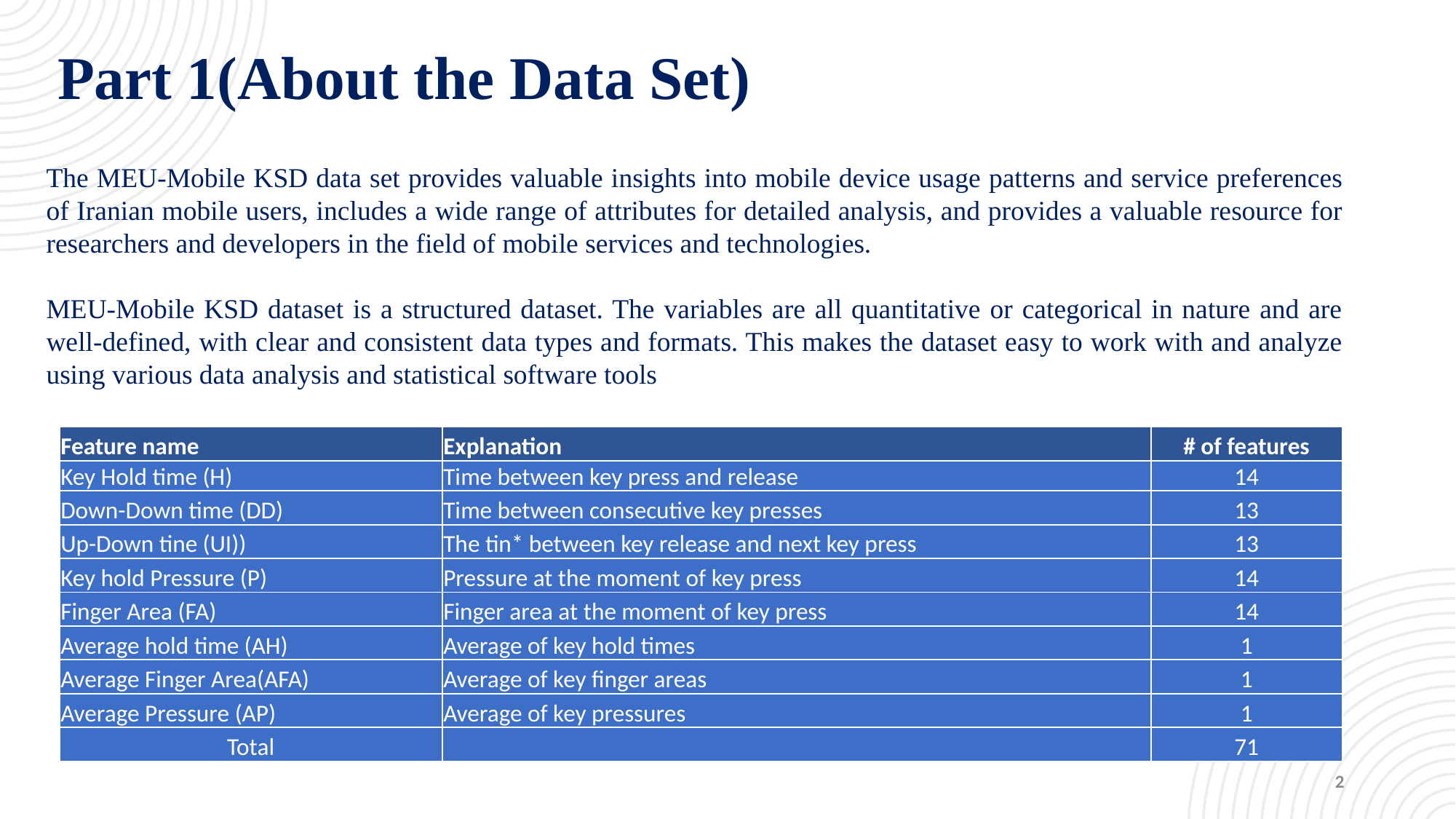

Part 1(About the Data Set)
The MEU-Mobile KSD data set provides valuable insights into mobile device usage patterns and service preferences of Iranian mobile users, includes a wide range of attributes for detailed analysis, and provides a valuable resource for researchers and developers in the field of mobile services and technologies.

MEU-Mobile KSD dataset is a structured dataset. The variables are all quantitative or categorical in nature and are well-defined, with clear and consistent data types and formats. This makes the dataset easy to work with and analyze using various data analysis and statistical software tools
| Feature name | Explanation | # of features |
| --- | --- | --- |
| Key Hold time (H) | Time between key press and release | 14 |
| Down-Down time (DD) | Time between consecutive key presses | 13 |
| Up-Down tine (UI)) | The tin\* between key release and next key press | 13 |
| Key hold Pressure (P) | Pressure at the moment of key press | 14 |
| Finger Area (FA) | Finger area at the moment of key press | 14 |
| Average hold time (AH) | Average of key hold times | 1 |
| Average Finger Area(AFA) | Average of key finger areas | 1 |
| Average Pressure (AP) | Average of key pressures | 1 |
| Total |  | 71 |
2